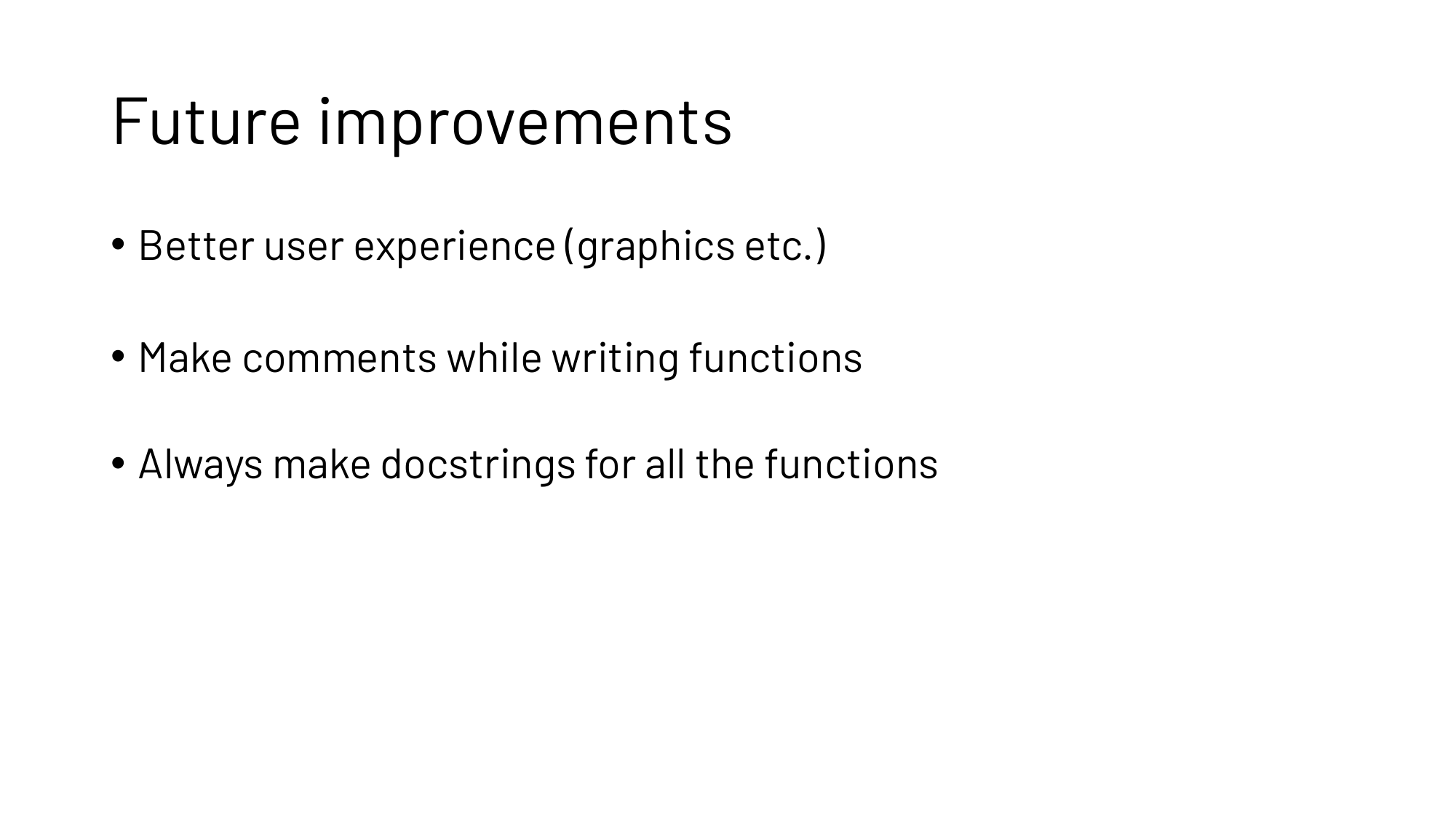

# Future improvements
Better user experience (graphics etc.)
Make comments while writing functions
Always make docstrings for all the functions